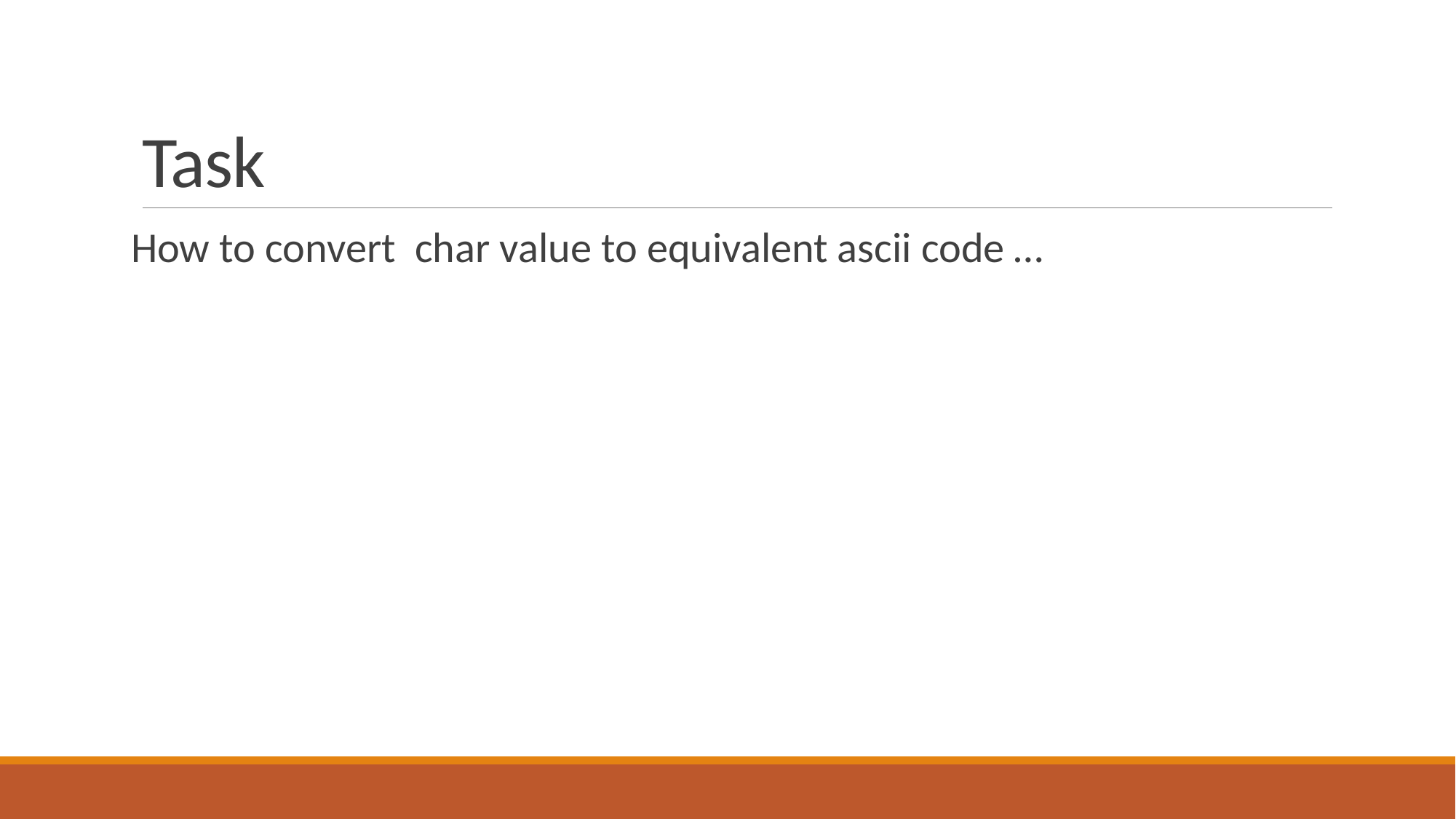

# Task
How to convert  char value to equivalent ascii code …